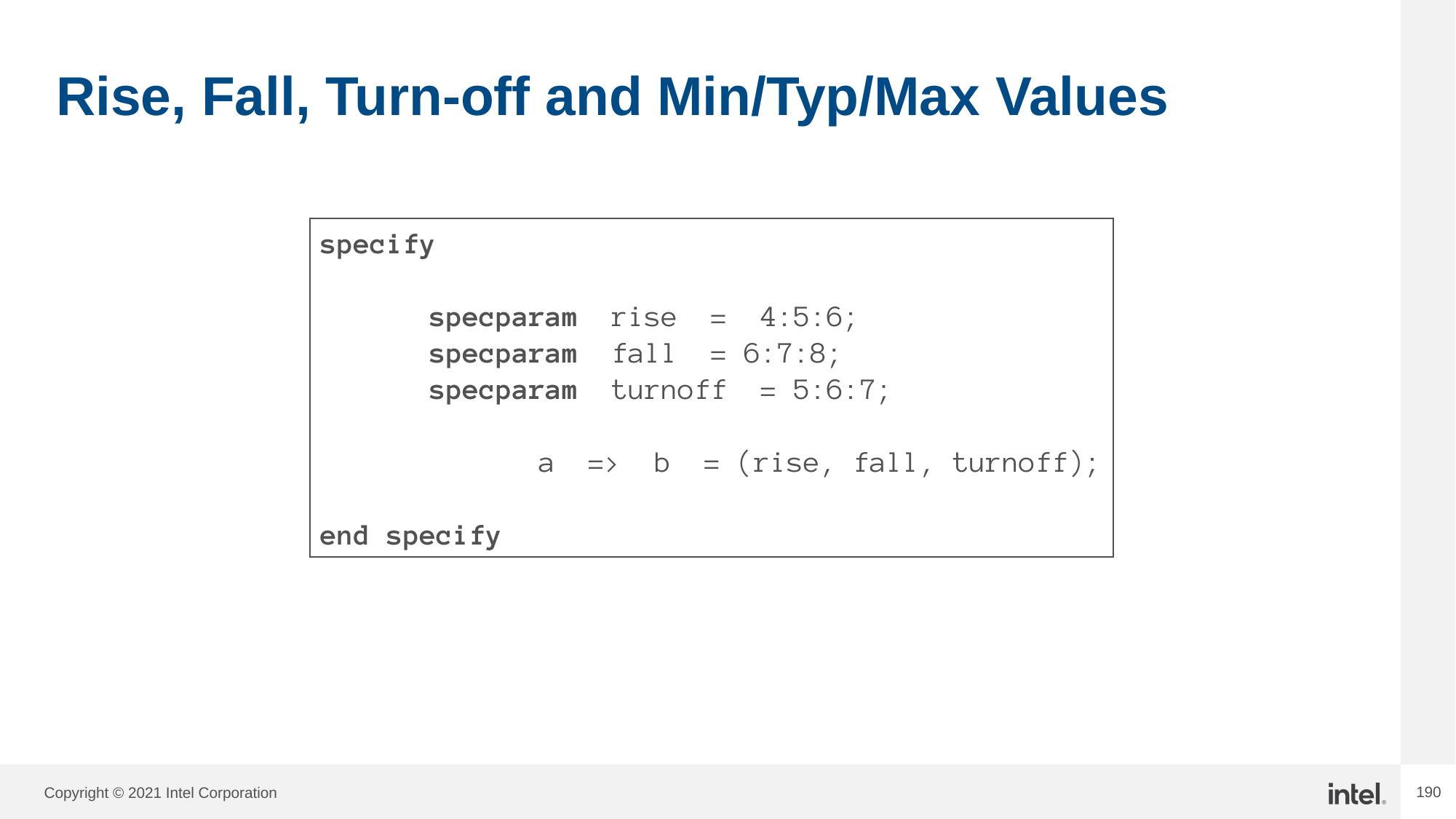

# Rise, Fall, Turn-off and Min/Typ/Max Values
specify

	specparam  rise  =  4:5:6;
	specparam  fall  = 6:7:8;
	specparam  turnoff  = 5:6:7;

		a  =>  b  = (rise, fall, turnoff);

end specify